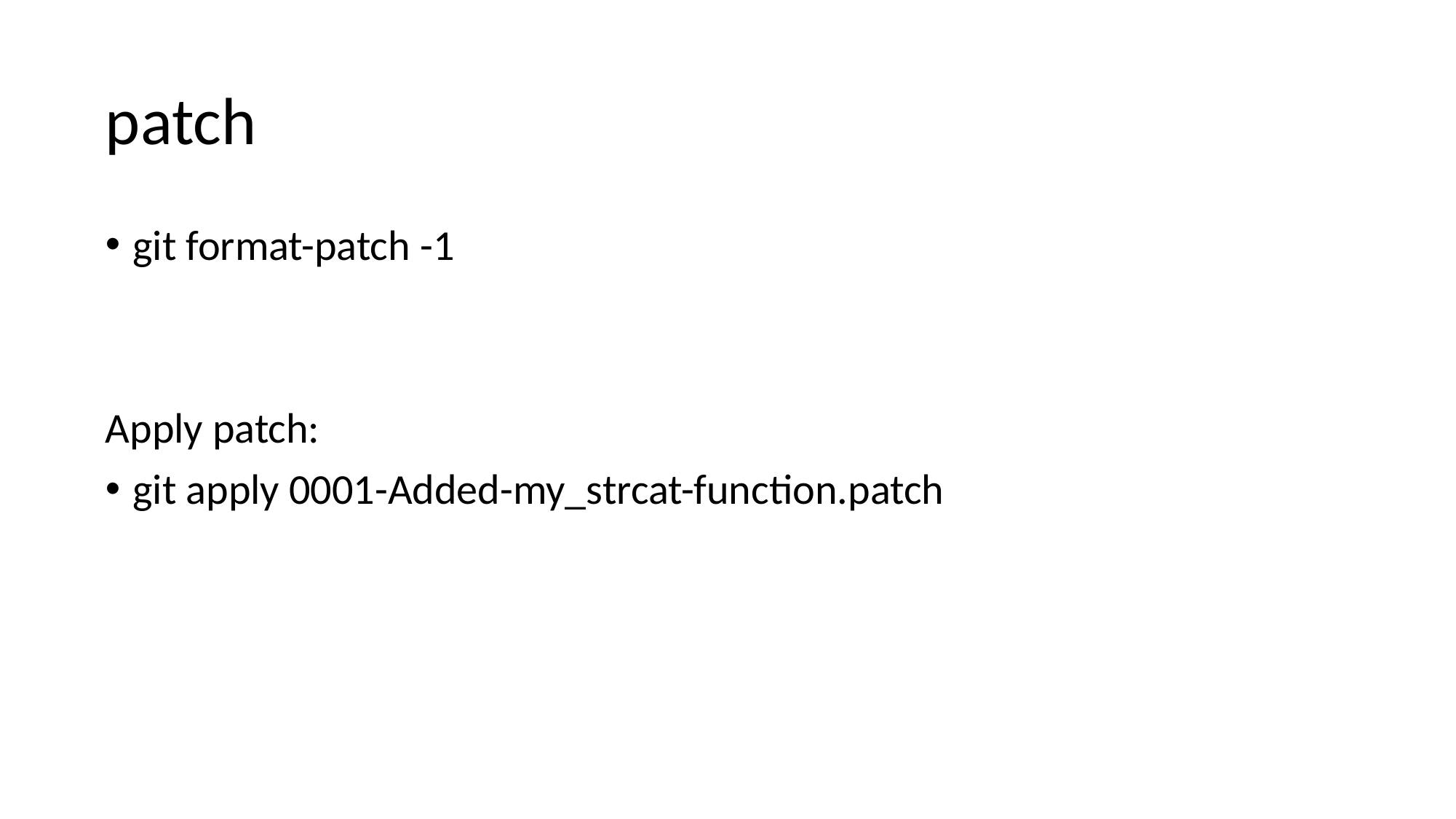

# patch
git format-patch -1

Apply patch:
git apply 0001-Added-my_strcat-function.patch